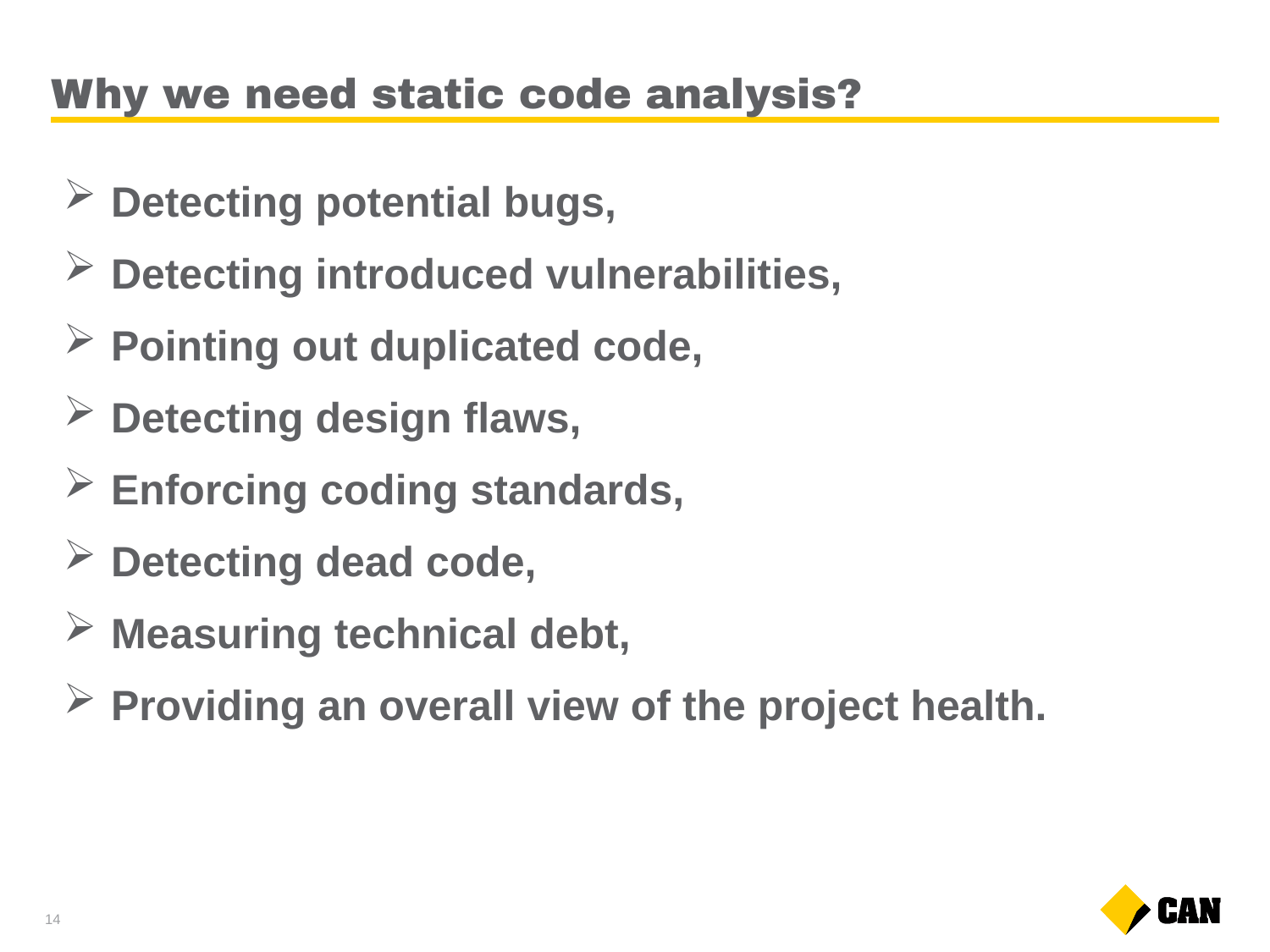

# Why we need static code analysis?
Detecting potential bugs,
Detecting introduced vulnerabilities,
Pointing out duplicated code,
Detecting design flaws,
Enforcing coding standards,
Detecting dead code,
Measuring technical debt,
Providing an overall view of the project health.